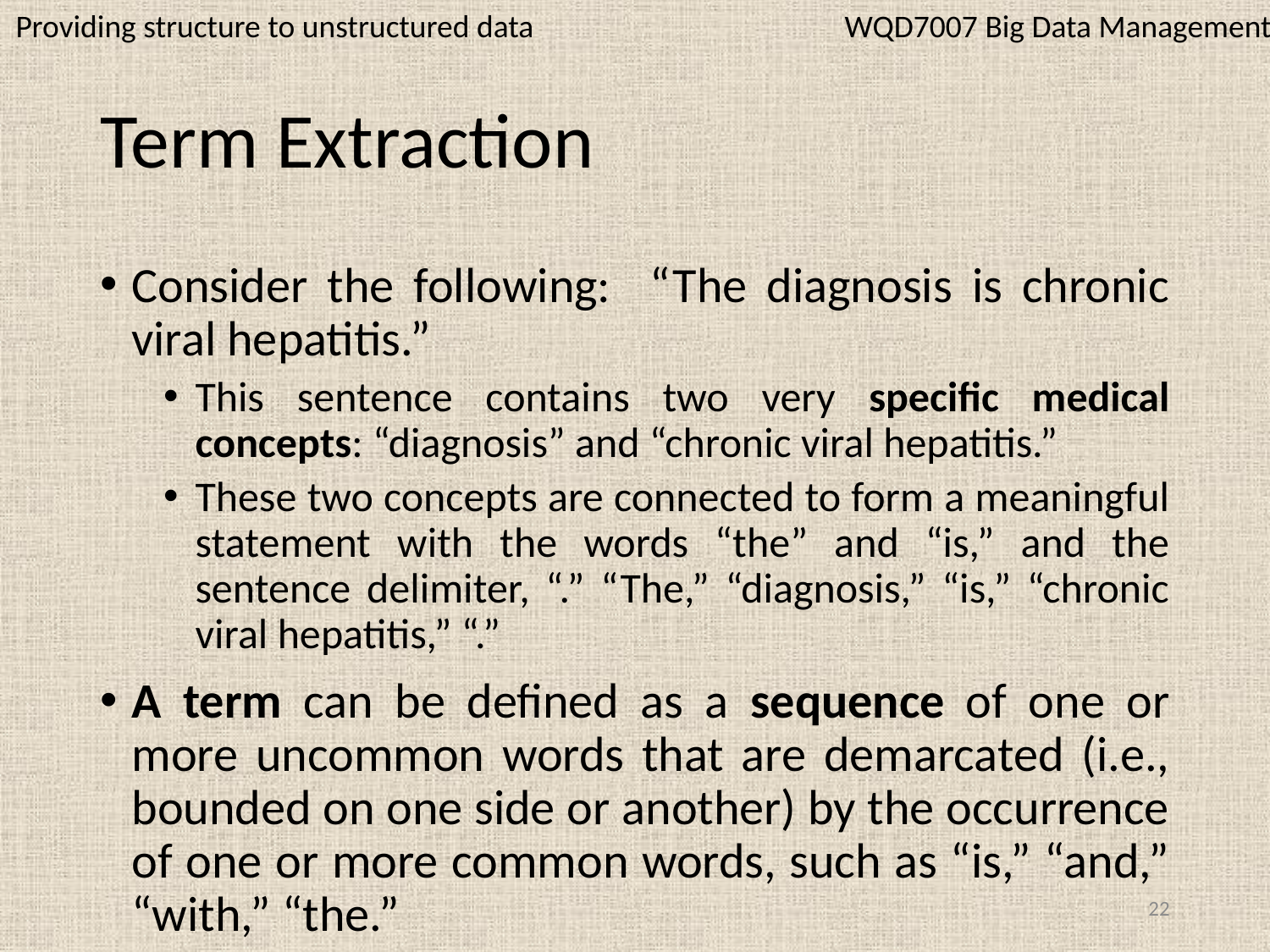

WQD7007 Big Data Management
Providing structure to unstructured data
# Term Extraction
Consider the following:  “The diagnosis is chronic viral hepatitis.”
This sentence contains two very specific medical concepts: “diagnosis” and “chronic viral hepatitis.”
These two concepts are connected to form a meaningful statement with the words “the” and “is,” and the sentence delimiter, “.” “The,” “diagnosis,” “is,” “chronic viral hepatitis,” “.”
A term can be defined as a sequence of one or more uncommon words that are demarcated (i.e., bounded on one side or another) by the occurrence of one or more common words, such as “is,” “and,” “with,” “the.”

22